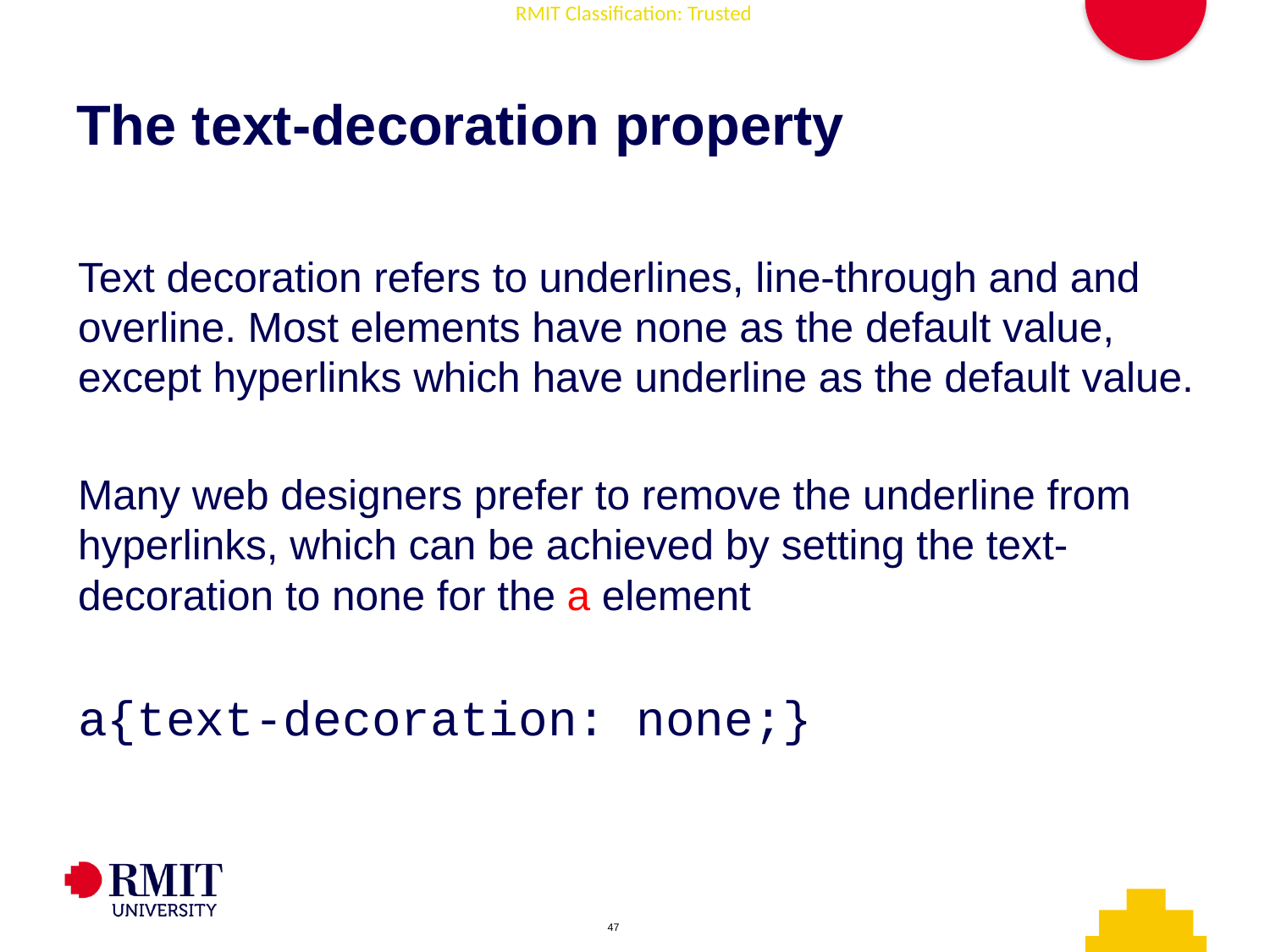

# The text-decoration property
Text decoration refers to underlines, line-through and and overline. Most elements have none as the default value, except hyperlinks which have underline as the default value.

Many web designers prefer to remove the underline from hyperlinks, which can be achieved by setting the text-decoration to none for the a element

a{text-decoration: none;}
AD006 Associate Degree in IT